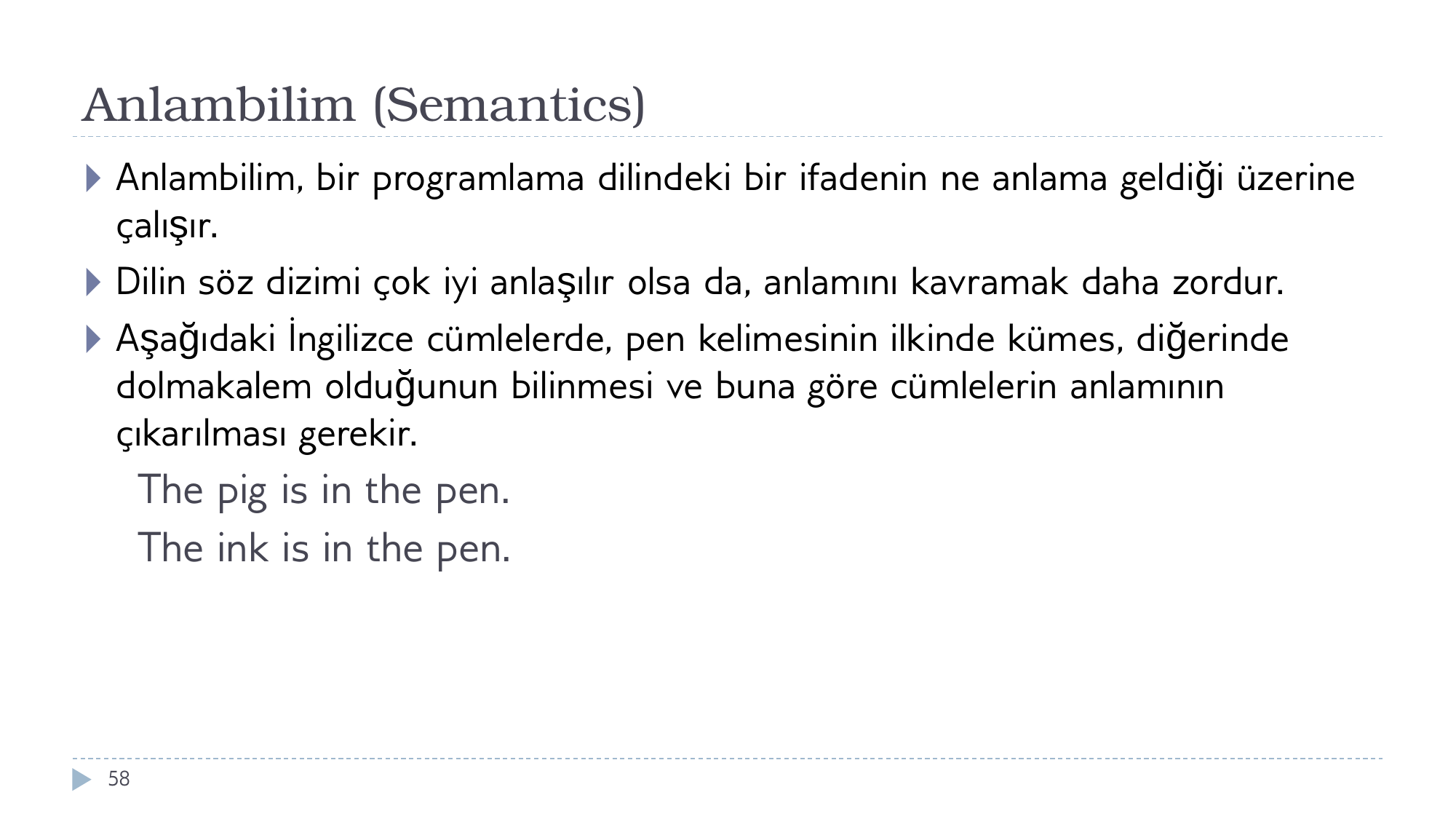

# Anlambilim (Semantics)
Anlambilim, bir programlama dilindeki bir ifadenin ne anlama geldiği üzerine çalışır.
Dilin söz dizimi çok iyi anlaşılır olsa da, anlamını kavramak daha zordur.
Aşağıdaki İngilizce cümlelerde, pen kelimesinin ilkinde kümes, diğerinde dolmakalem olduğunun bilinmesi ve buna göre cümlelerin anlamının çıkarılması gerekir.
The pig is in the pen.
The ink is in the pen.

58